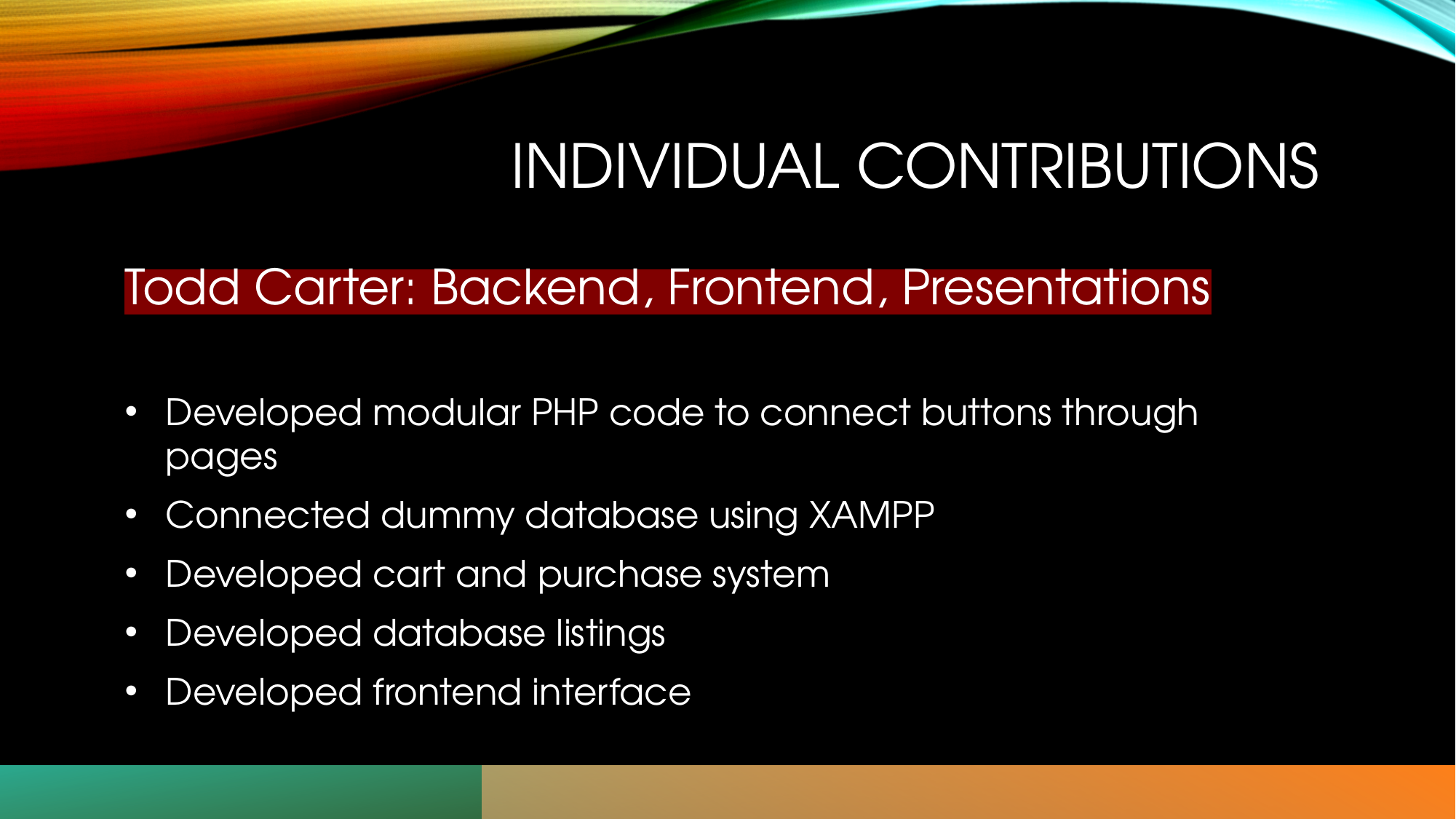

# Individual Contributions
Todd Carter: Backend, Frontend, Presentations

Developed modular PHP code to connect buttons through pages
Connected dummy database using XAMPP
Developed cart and purchase system
Developed database listings
Developed frontend interface